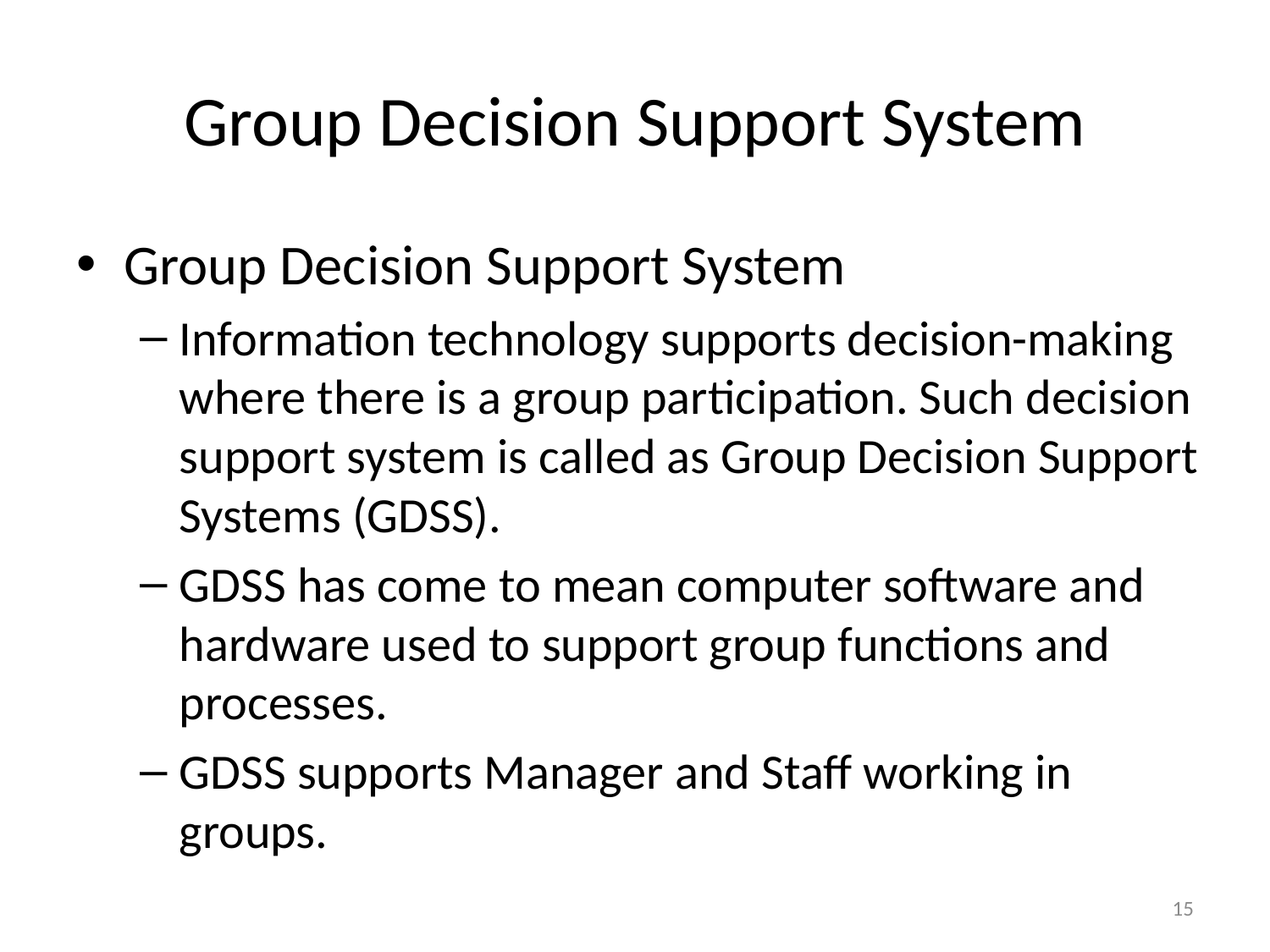

# Group Decision Support System
Group Decision Support System
Information technology supports decision-making where there is a group participation. Such decision support system is called as Group Decision Support Systems (GDSS).
GDSS has come to mean computer software and hardware used to support group functions and processes.
GDSS supports Manager and Staff working in groups.

15